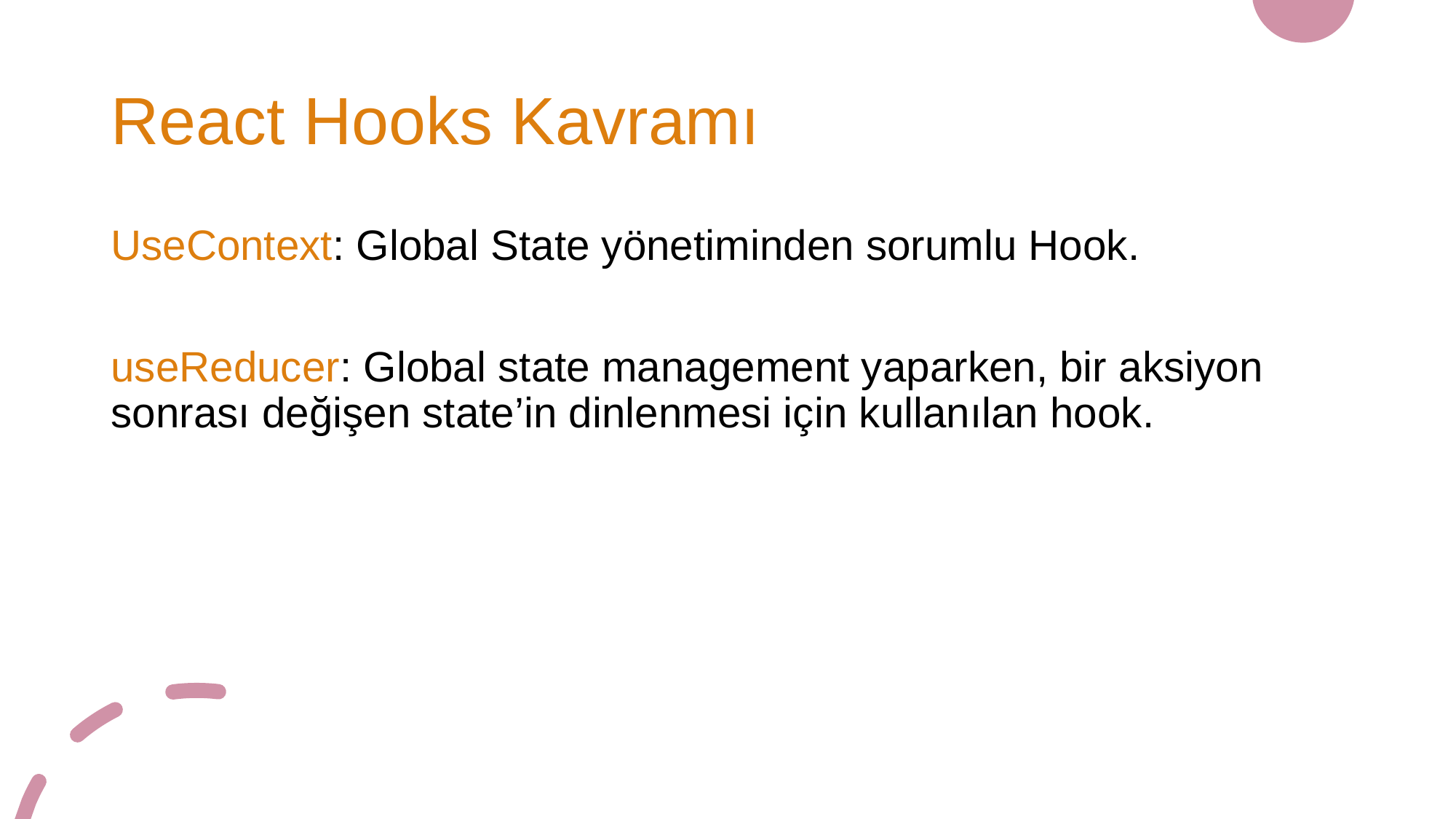

# React Hooks Kavramı
UseContext: Global State yönetiminden sorumlu Hook.

useReducer: Global state management yaparken, bir aksiyon sonrası değişen state’in dinlenmesi için kullanılan hook.